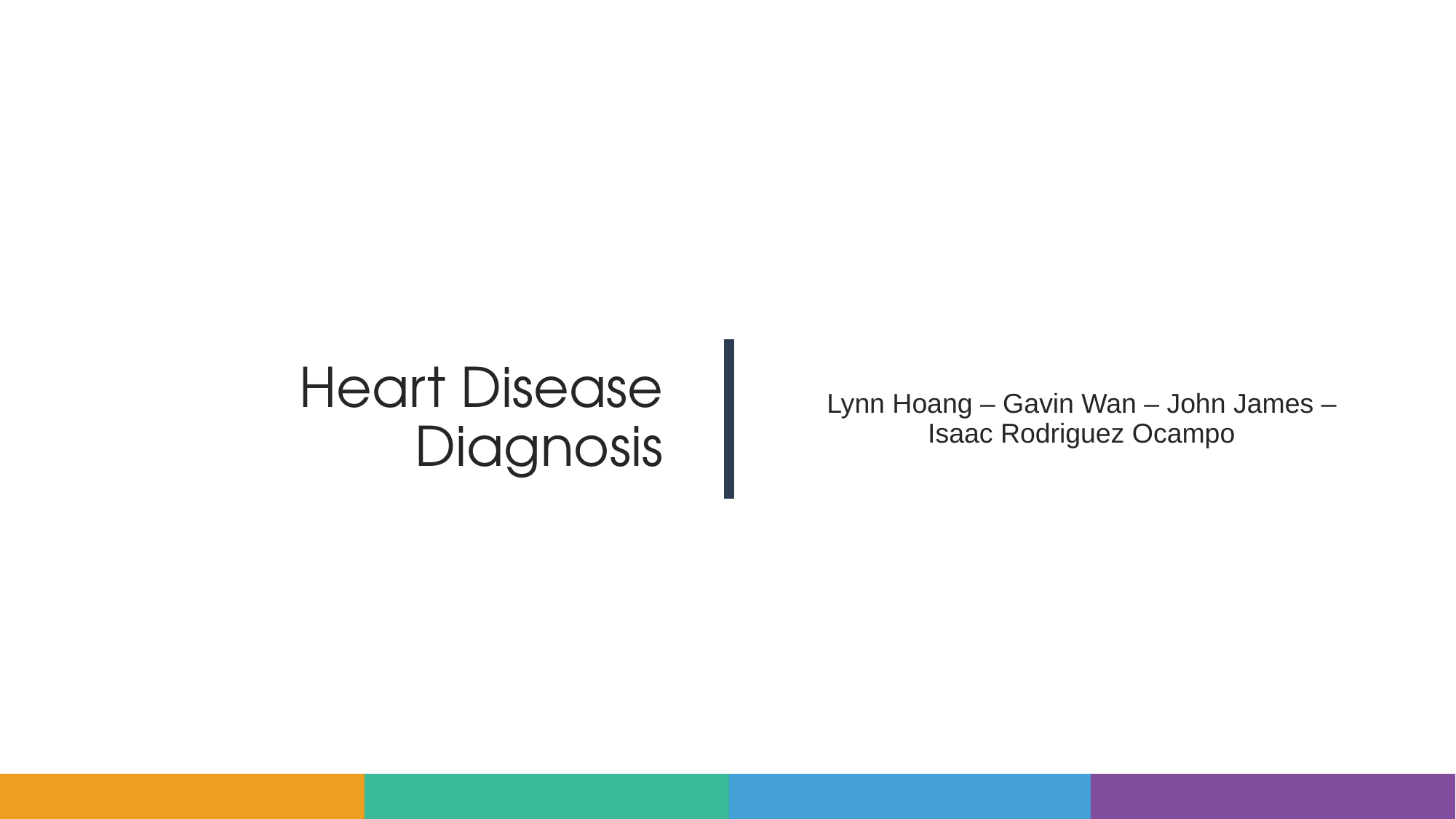

# Heart Disease Diagnosis
Lynn Hoang – Gavin Wan – John James – Isaac Rodriguez Ocampo